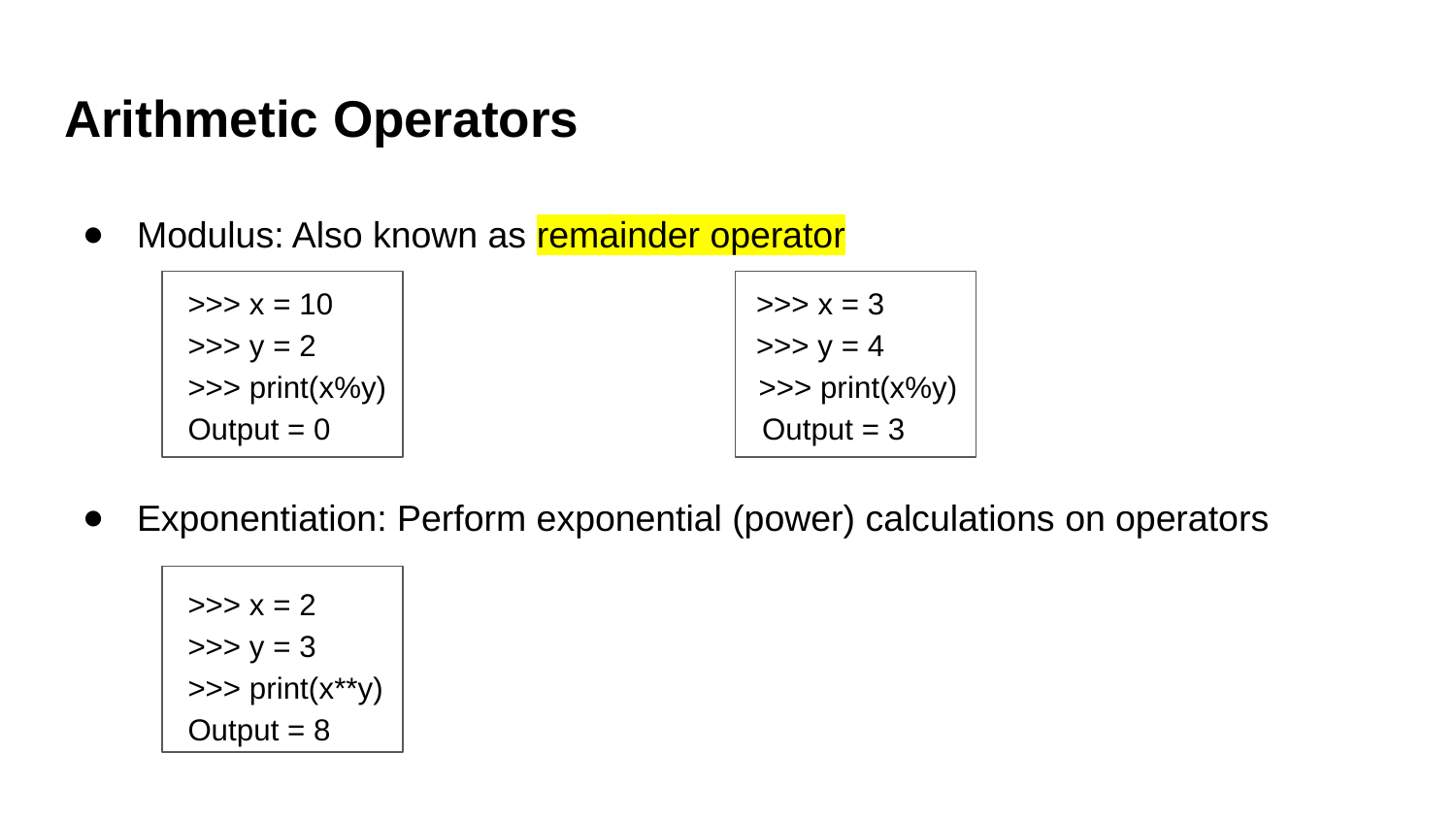

# Arithmetic Operators

Modulus: Also known as remainder operator
      >>> x = 10                                                  >>> x = 3
      >>> y = 2                                                    >>> y = 4
      >>> print(x%y)                                            >>> print(x%y)
      Output = 0                                                   Output = 3

Exponentiation: Perform exponential (power) calculations on operators

      >>> x = 2
      >>> y = 3
      >>> print(x**y)
      Output = 8